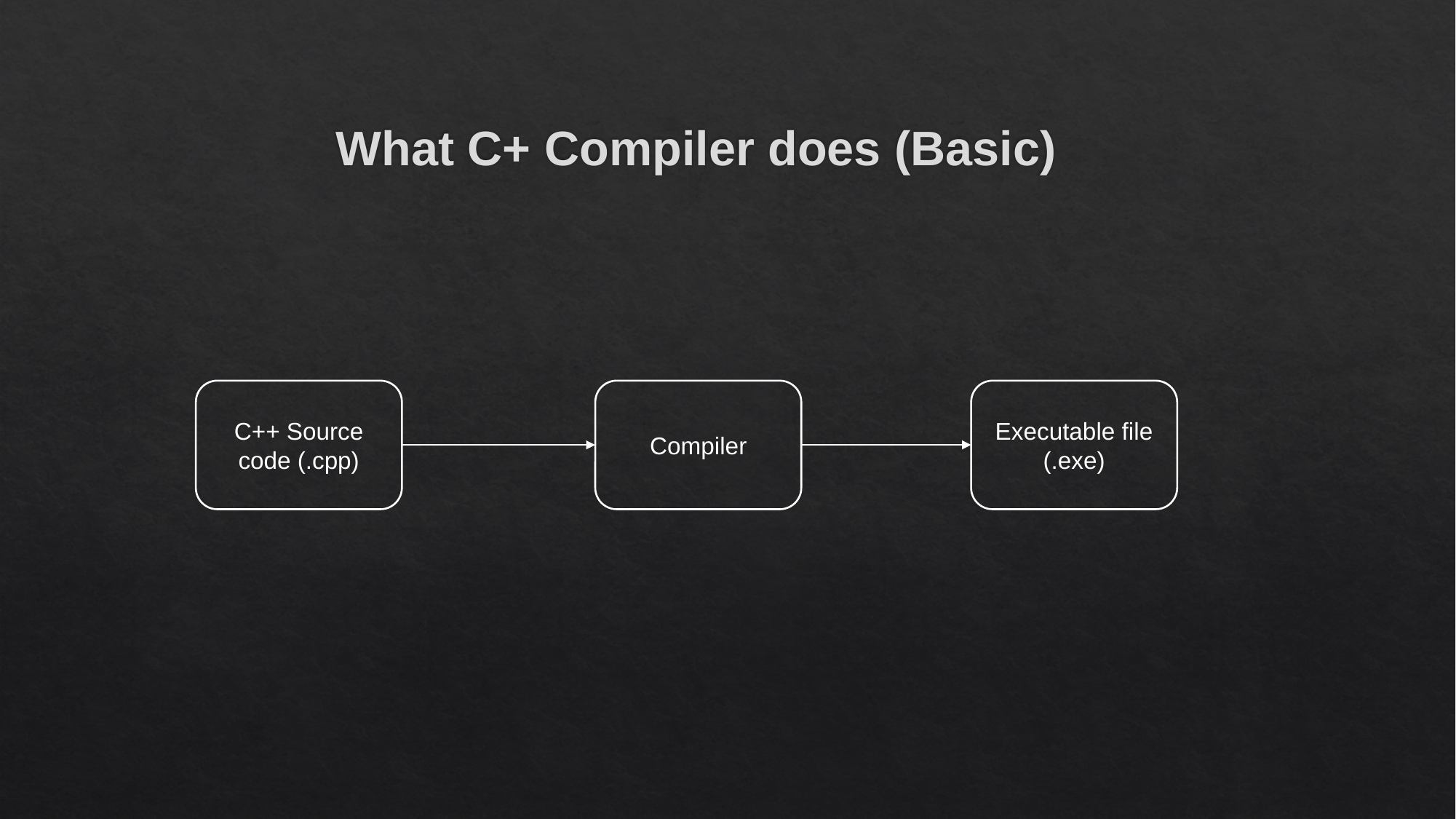

# What C+ Compiler does (Basic)

C++ Source code (.cpp)
Compiler
Executable file (.exe)